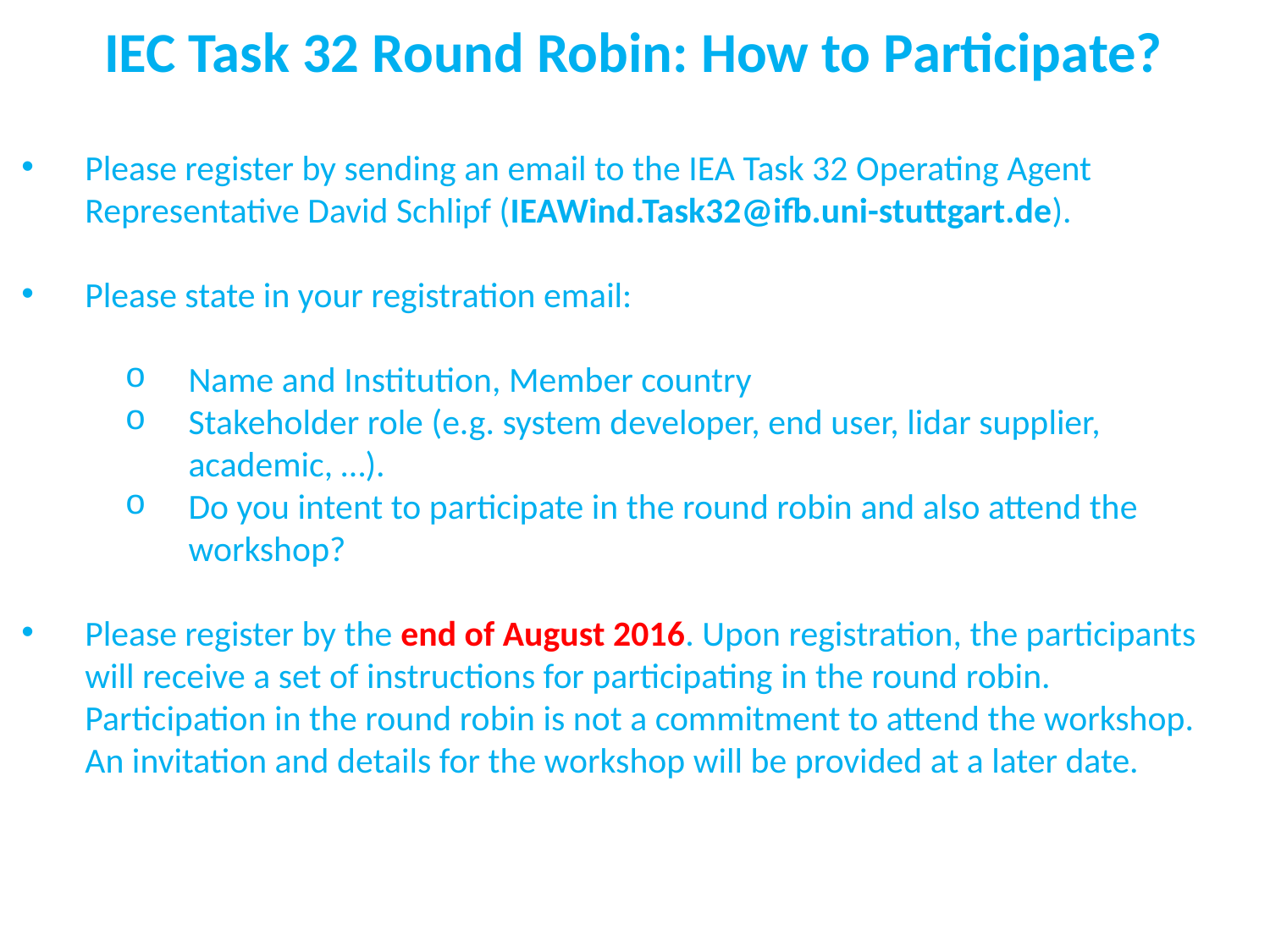

IEC Task 32 Round Robin: How to Participate?
Please register by sending an email to the IEA Task 32 Operating Agent Representative David Schlipf (IEAWind.Task32@ifb.uni-stuttgart.de).

Please state in your registration email:

Name and Institution, Member country
Stakeholder role (e.g. system developer, end user, lidar supplier, academic, …).
Do you intent to participate in the round robin and also attend the workshop?

Please register by the end of August 2016. Upon registration, the participants will receive a set of instructions for participating in the round robin. Participation in the round robin is not a commitment to attend the workshop. An invitation and details for the workshop will be provided at a later date.